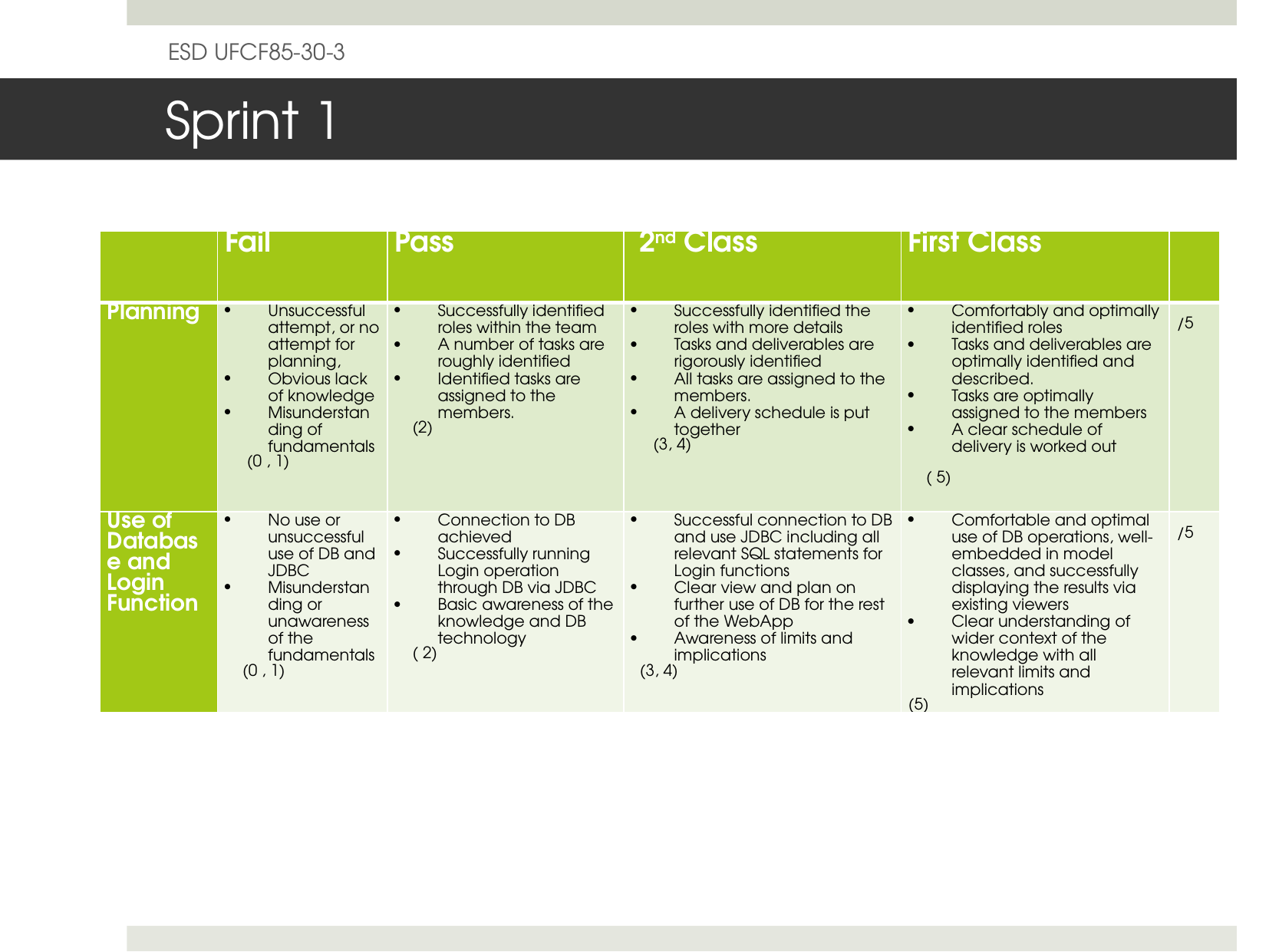

ESD UFCF85-30-3
# Sprint 1
|  | Fail | Pass | 2nd Class | First Class |  |
| --- | --- | --- | --- | --- | --- |
| Planning | Unsuccessful attempt, or no attempt for planning, Obvious lack of knowledge Misunderstanding of fundamentals (0 , 1) | Successfully identified roles within the team A number of tasks are roughly identified Identified tasks are assigned to the members. (2) | Successfully identified the roles with more details Tasks and deliverables are rigorously identified All tasks are assigned to the members. A delivery schedule is put together (3, 4) | Comfortably and optimally identified roles Tasks and deliverables are optimally identified and described. Tasks are optimally assigned to the members A clear schedule of delivery is worked out ( 5) | /5 |
| Use of Database and Login Function | No use or unsuccessful use of DB and JDBC Misunderstanding or unawareness of the fundamentals (0 , 1) | Connection to DB achieved Successfully running Login operation through DB via JDBC Basic awareness of the knowledge and DB technology ( 2) | Successful connection to DB and use JDBC including all relevant SQL statements for Login functions Clear view and plan on further use of DB for the rest of the WebApp Awareness of limits and implications (3, 4) | Comfortable and optimal use of DB operations, well-embedded in model classes, and successfully displaying the results via existing viewers Clear understanding of wider context of the knowledge with all relevant limits and implications (5) | /5 |